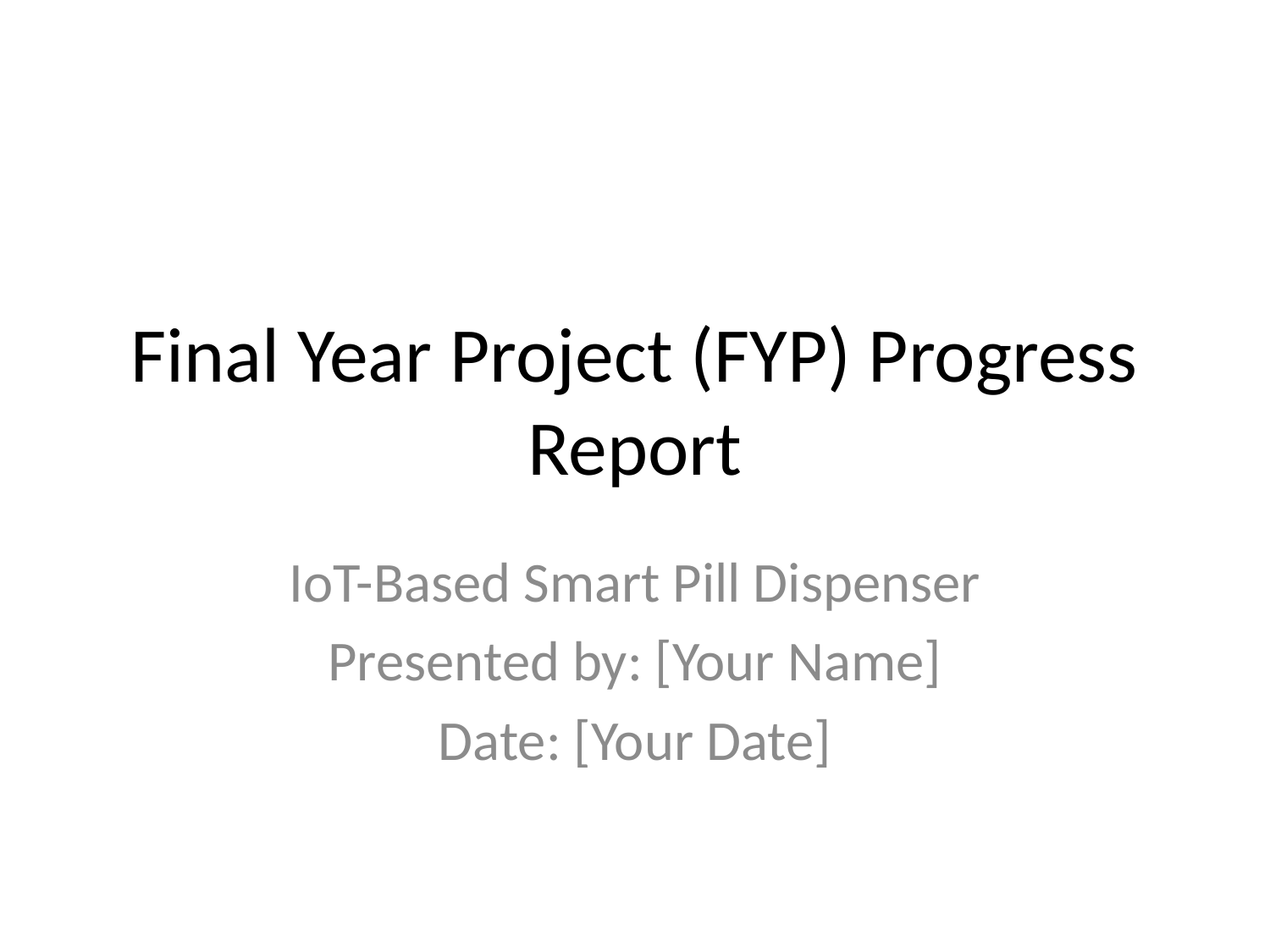

# Final Year Project (FYP) Progress Report
IoT-Based Smart Pill Dispenser
Presented by: [Your Name]
Date: [Your Date]